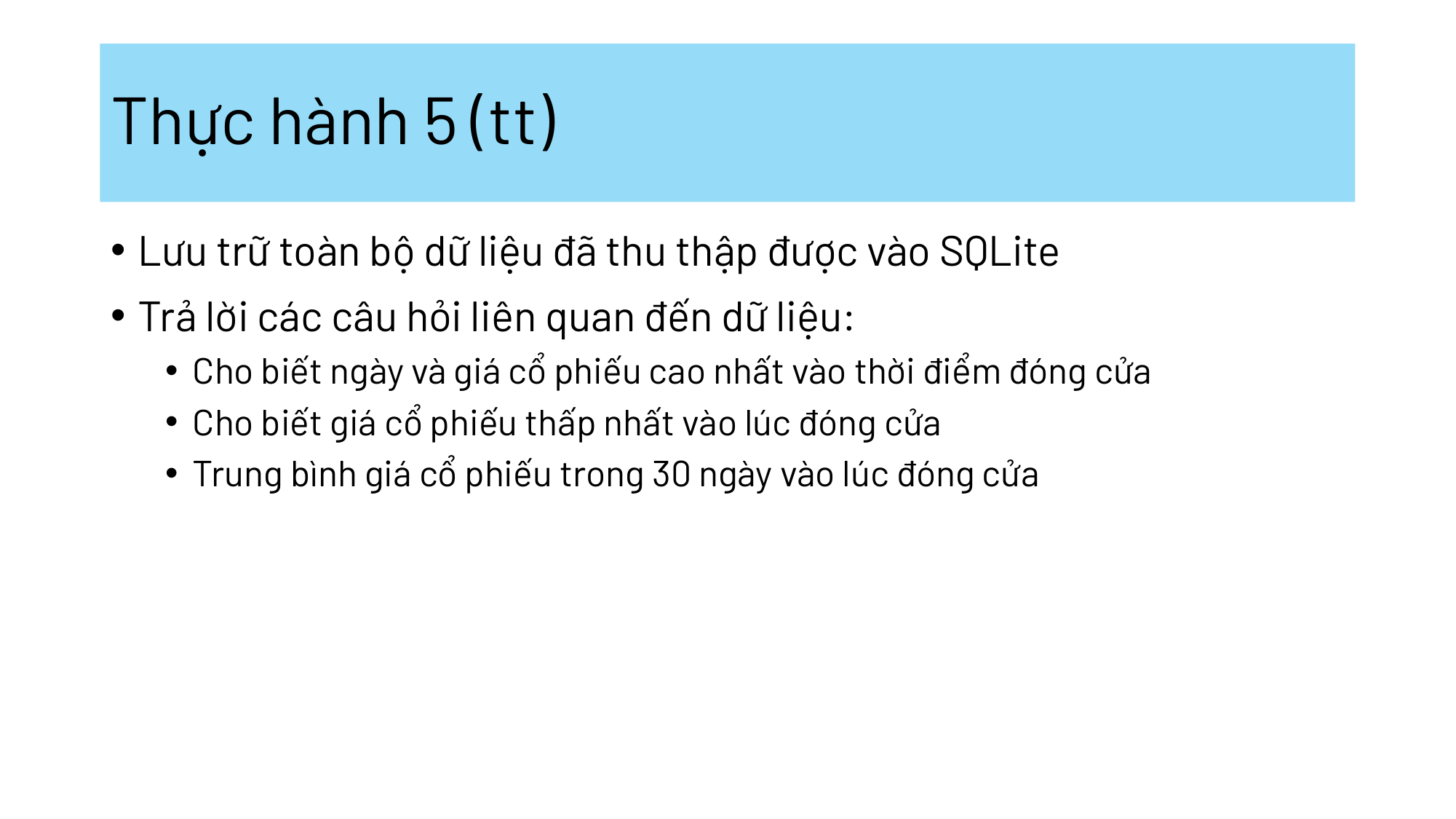

# Thực hành 5 (tt)
Lưu trữ toàn bộ dữ liệu đã thu thập được vào SQLite
Trả lời các câu hỏi liên quan đến dữ liệu:
Cho biết ngày và giá cổ phiếu cao nhất vào thời điểm đóng cửa
Cho biết giá cổ phiếu thấp nhất vào lúc đóng cửa
Trung bình giá cổ phiếu trong 30 ngày vào lúc đóng cửa